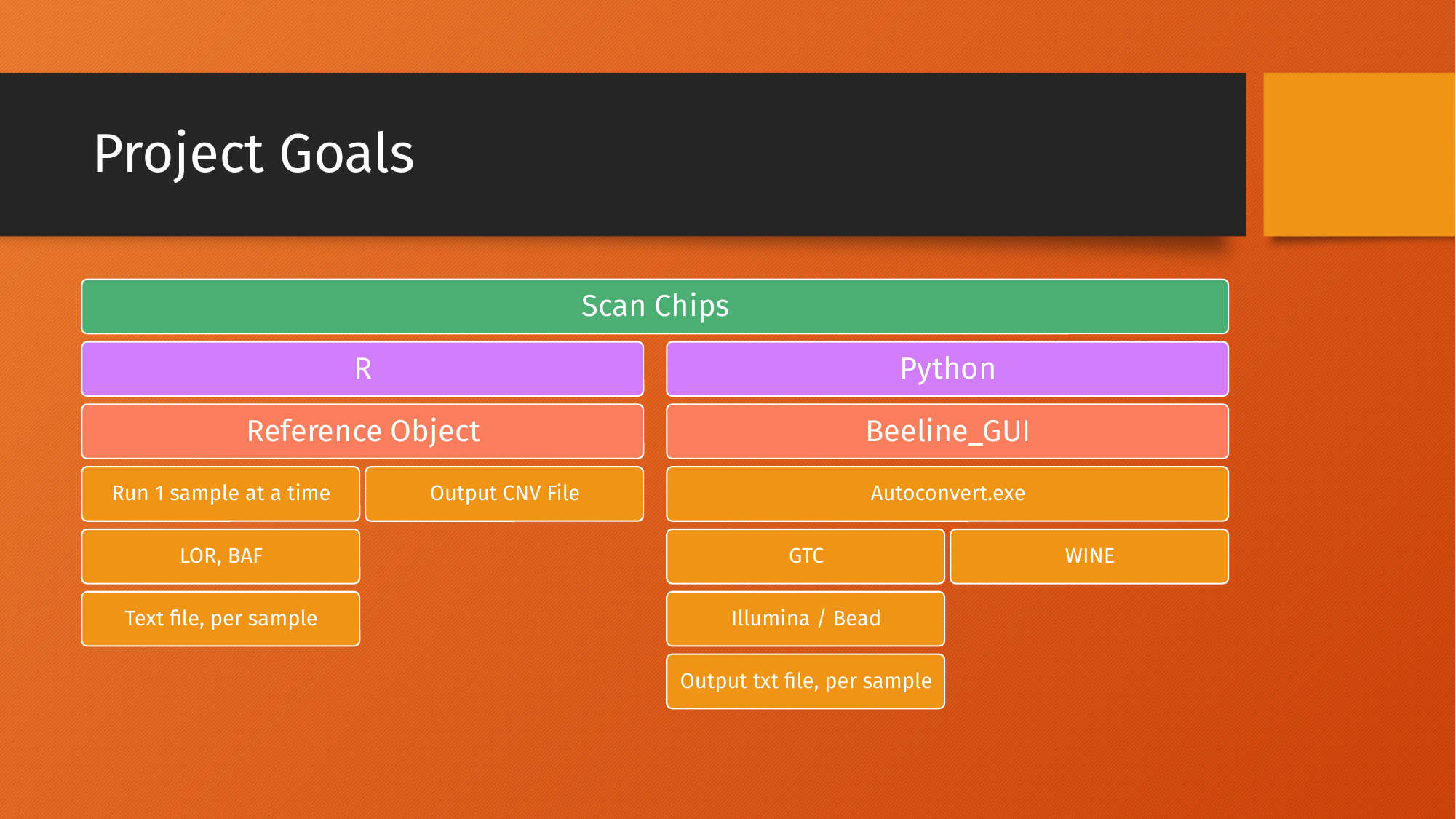

# Project Goals
Scan Chips
R
Reference Object
Run 1 sample at a time
LOR, BAF
Text file, per sample
Output CNV File
Python
Beeline_GUI
Autoconvert.exe
GTC
Illumina / Bead
Output txt file, per sample
WINE